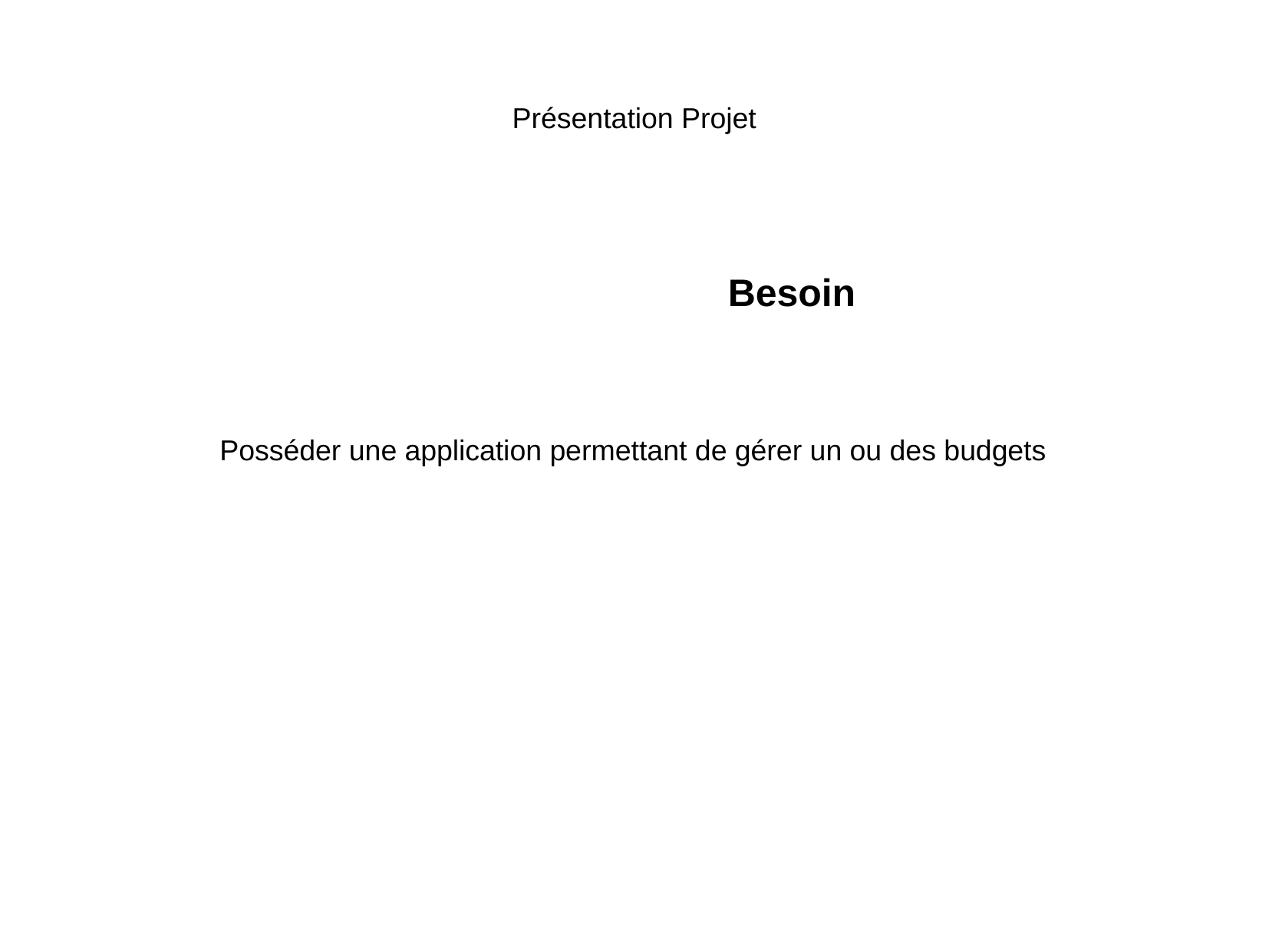

Présentation Projet
			Besoin
Posséder une application permettant de gérer un ou des budgets